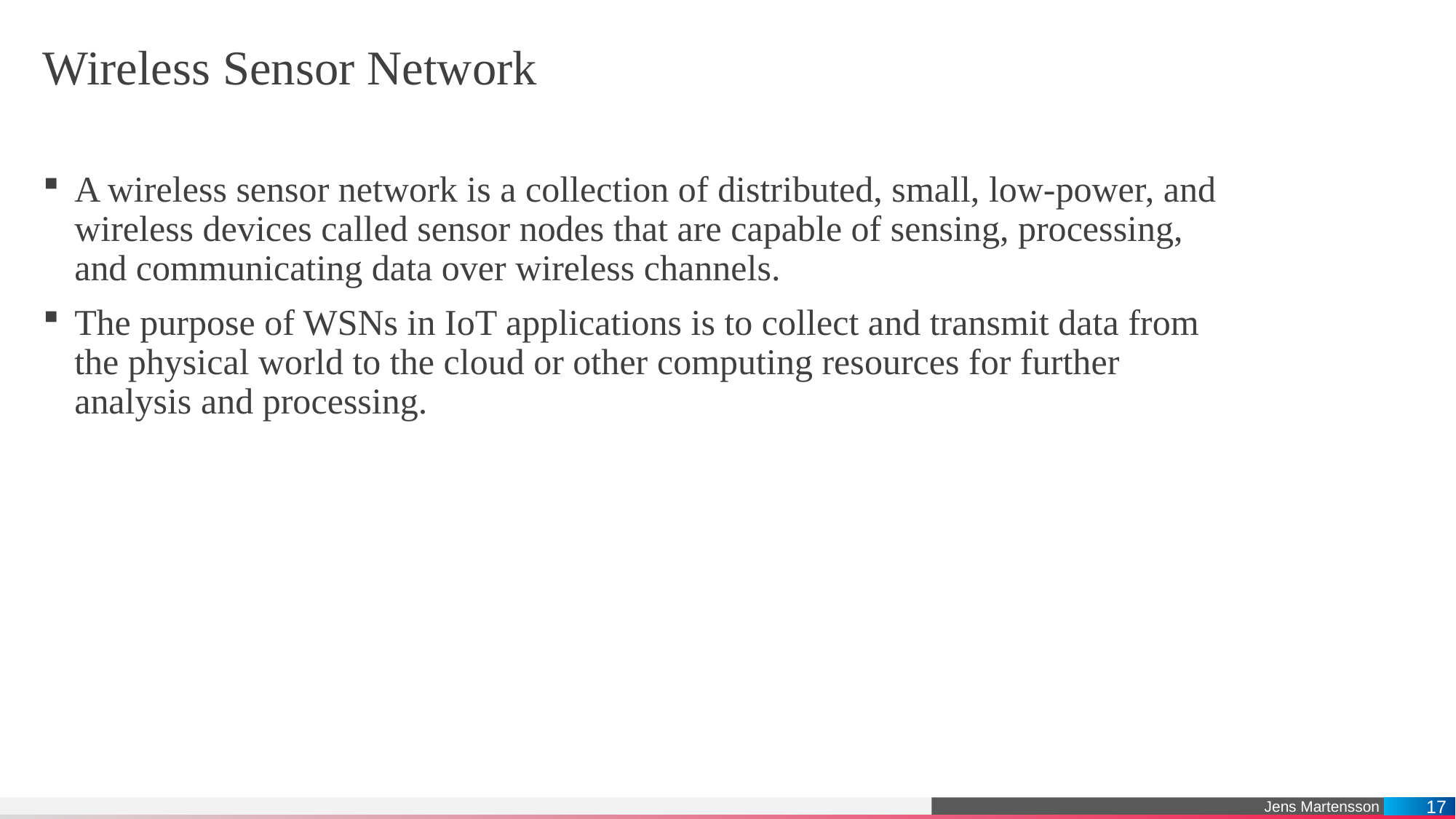

# Wireless Sensor Network
A wireless sensor network is a collection of distributed, small, low-power, and wireless devices called sensor nodes that are capable of sensing, processing, and communicating data over wireless channels.
The purpose of WSNs in IoT applications is to collect and transmit data from the physical world to the cloud or other computing resources for further analysis and processing.
17